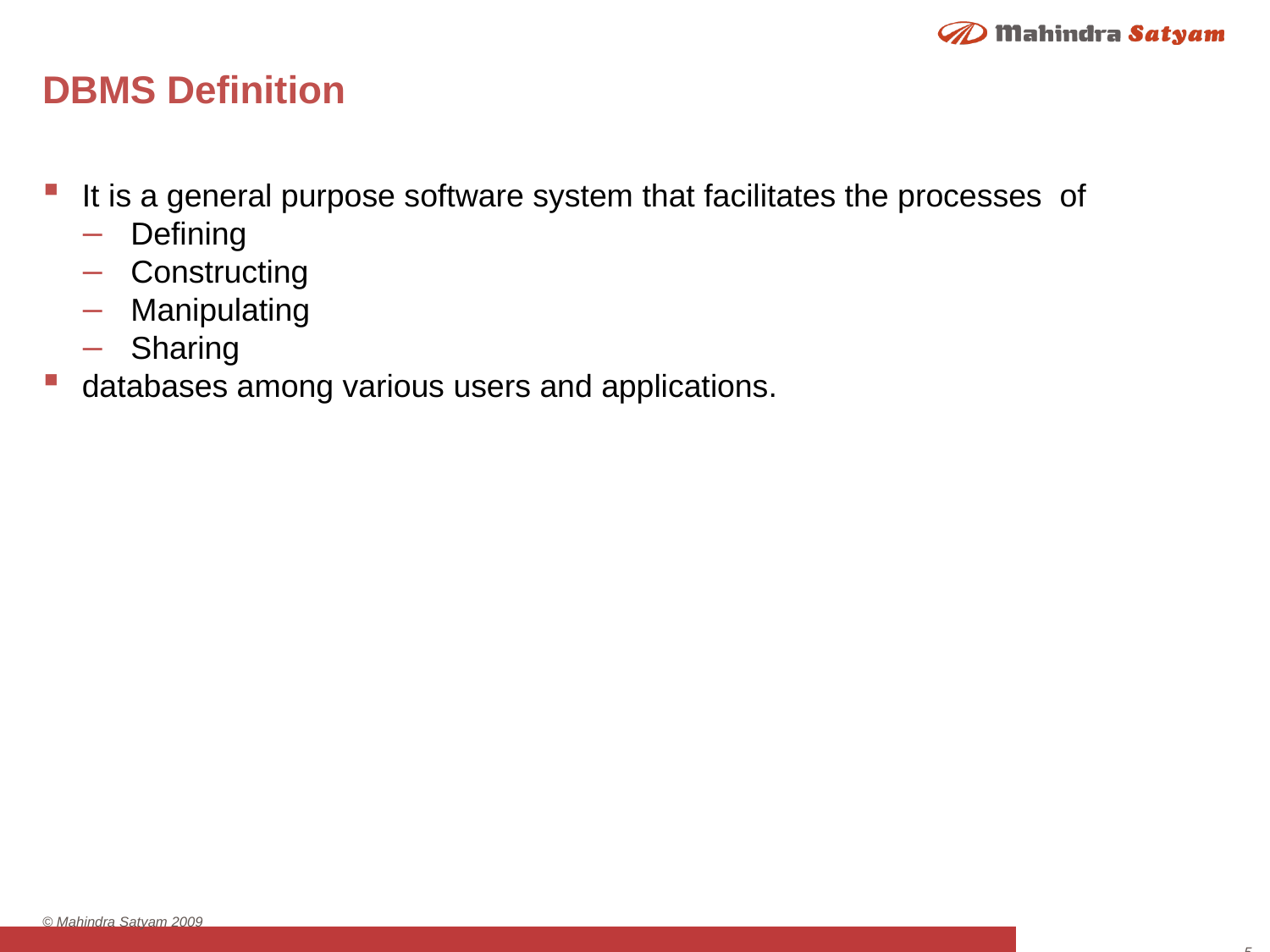

# DBMS Definition
It is a general purpose software system that facilitates the processes  of
 Defining
 Constructing
 Manipulating
 Sharing
databases among various users and applications.